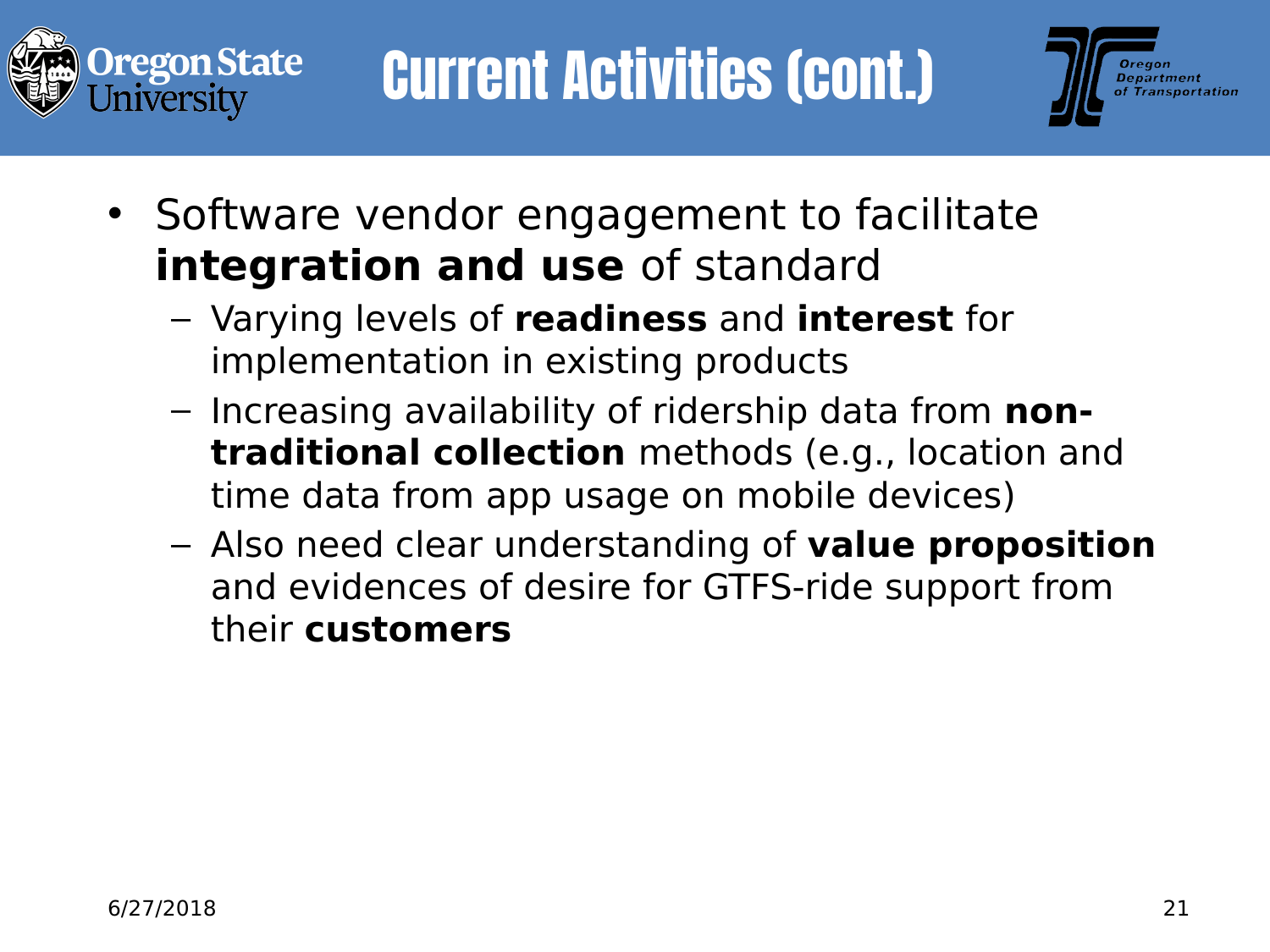

# Current Activities (cont.)
Software vendor engagement to facilitate integration and use of standard
Varying levels of readiness and interest for implementation in existing products
Increasing availability of ridership data from non-traditional collection methods (e.g., location and time data from app usage on mobile devices)
Also need clear understanding of value proposition and evidences of desire for GTFS-ride support from their customers

6/27/2018
21